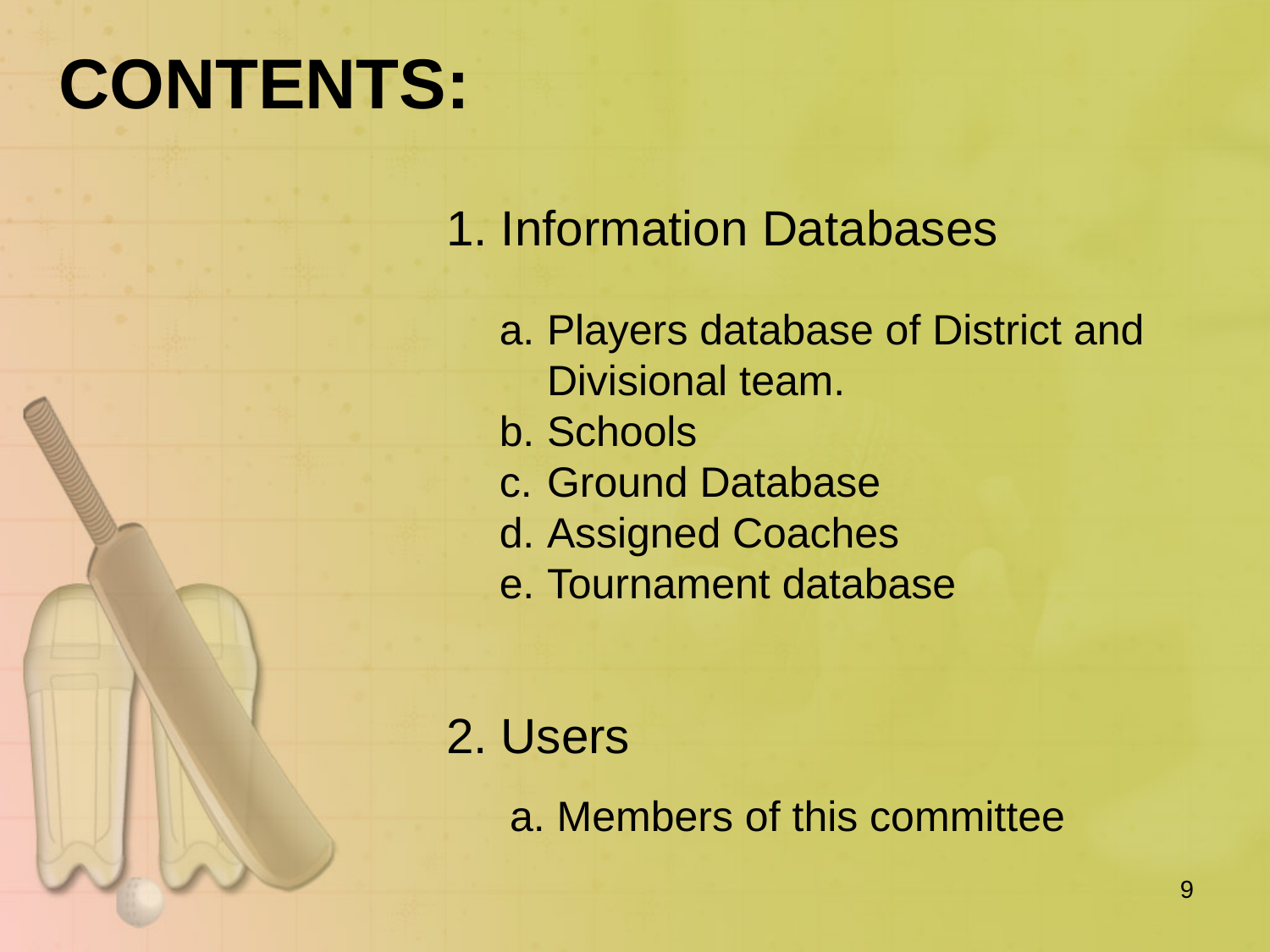

Contents:
1. Information Databases
Players database of District and Divisional team.
Schools
Ground Database
Assigned Coaches
Tournament database
2. Users
a. Members of this committee
9